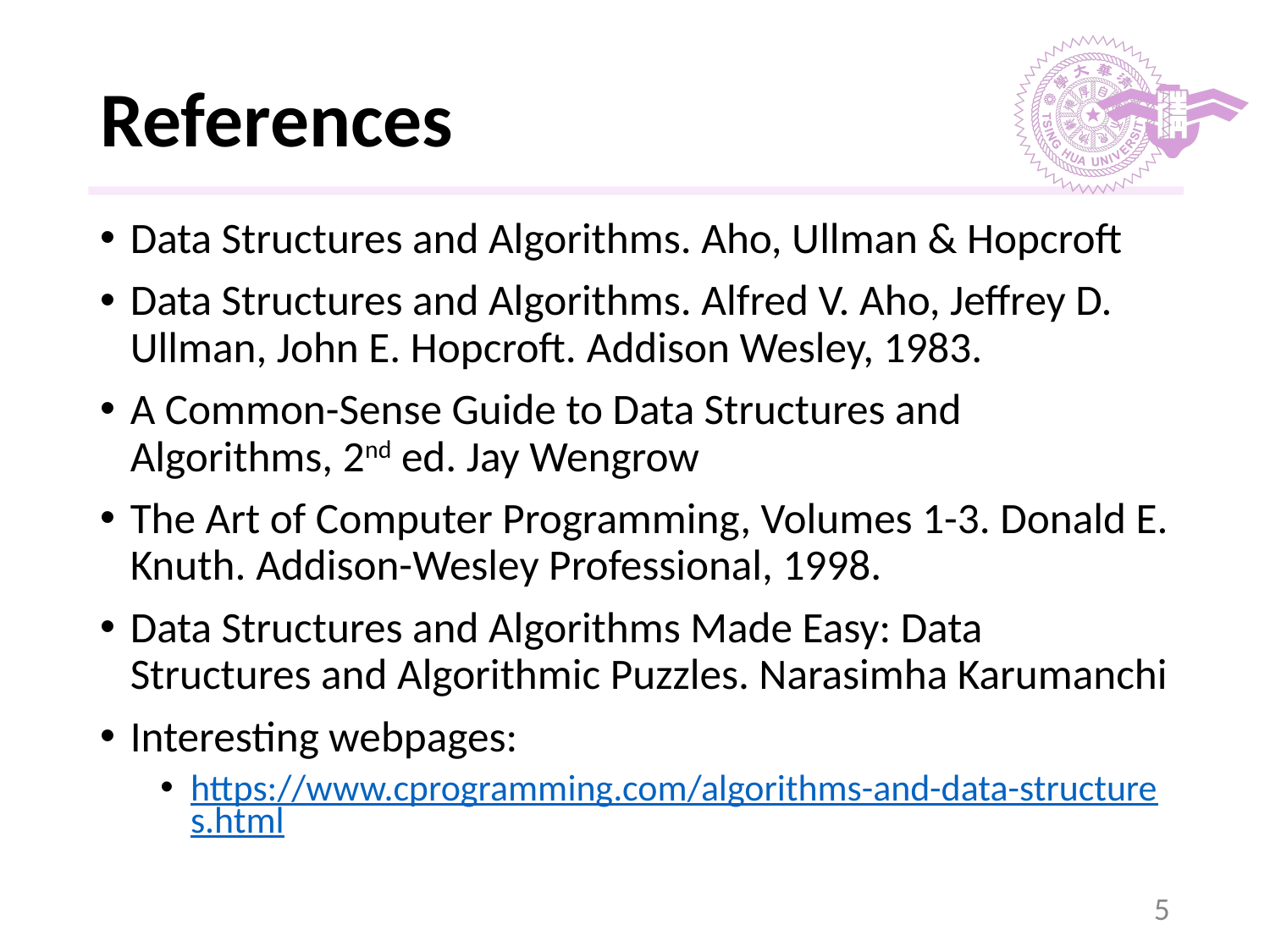

# References
Data Structures and Algorithms. Aho, Ullman & Hopcroft
Data Structures and Algorithms. Alfred V. Aho, Jeffrey D. Ullman, John E. Hopcroft. Addison Wesley, 1983.
A Common-Sense Guide to Data Structures and Algorithms, 2nd ed. Jay Wengrow
The Art of Computer Programming, Volumes 1-3. Donald E. Knuth. Addison-Wesley Professional, 1998.
Data Structures and Algorithms Made Easy: Data Structures and Algorithmic Puzzles. Narasimha Karumanchi
Interesting webpages:
https://www.cprogramming.com/algorithms-and-data-structures.html

5